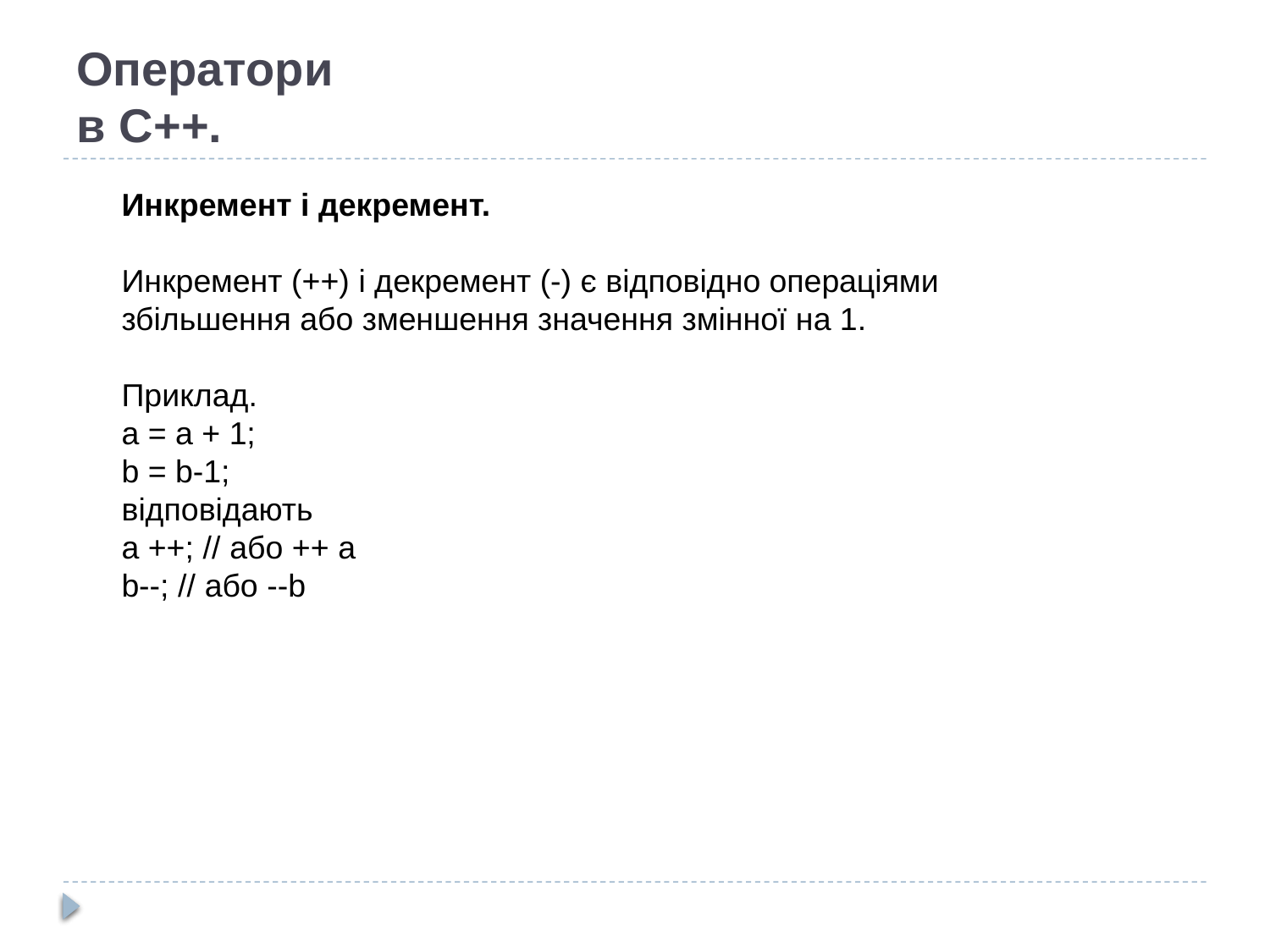

# Оператори в C++.
Инкремент і декремент.

Инкремент (++) і декремент (-) є відповідно операціями збільшення або зменшення значення змінної на 1.

Приклад.
a = a + 1;
b = b-1;
відповідають
a ++; // або ++ a
b--; // або --b